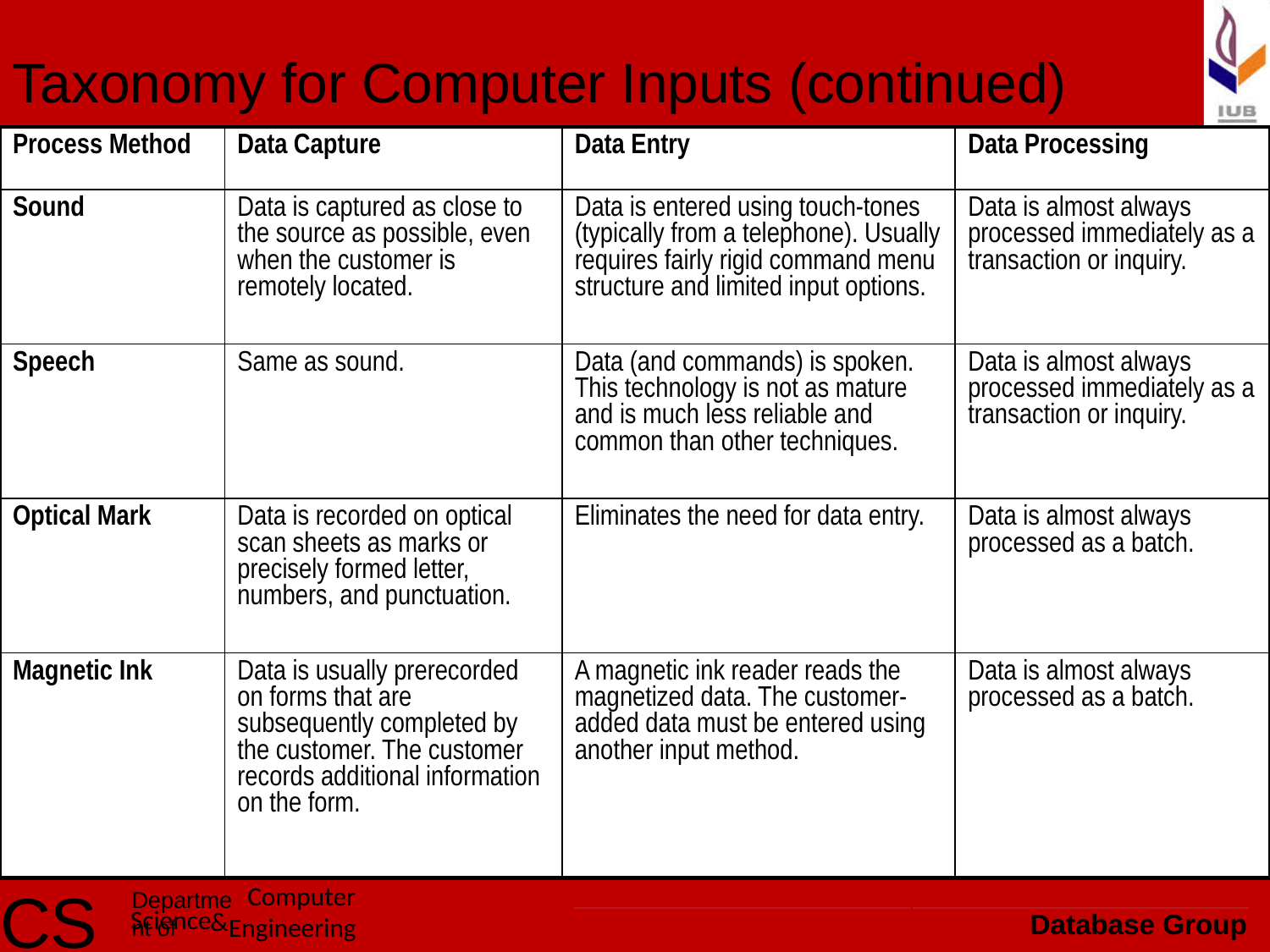

# Taxonomy for Computer Inputs (continued)
| Process Method | Data Capture | Data Entry | Data Processing |
| --- | --- | --- | --- |
| Sound | Data is captured as close to the source as possible, even when the customer is remotely located. | Data is entered using touch-tones (typically from a telephone). Usually requires fairly rigid command menu structure and limited input options. | Data is almost always processed immediately as a transaction or inquiry. |
| Speech | Same as sound. | Data (and commands) is spoken. This technology is not as mature and is much less reliable and common than other techniques. | Data is almost always processed immediately as a transaction or inquiry. |
| Optical Mark | Data is recorded on optical scan sheets as marks or precisely formed letter, numbers, and punctuation. | Eliminates the need for data entry. | Data is almost always processed as a batch. |
| Magnetic Ink | Data is usually prerecorded on forms that are subsequently completed by the customer. The customer records additional information on the form. | A magnetic ink reader reads the magnetized data. The customer-added data must be entered using another input method. | Data is almost always processed as a batch. |